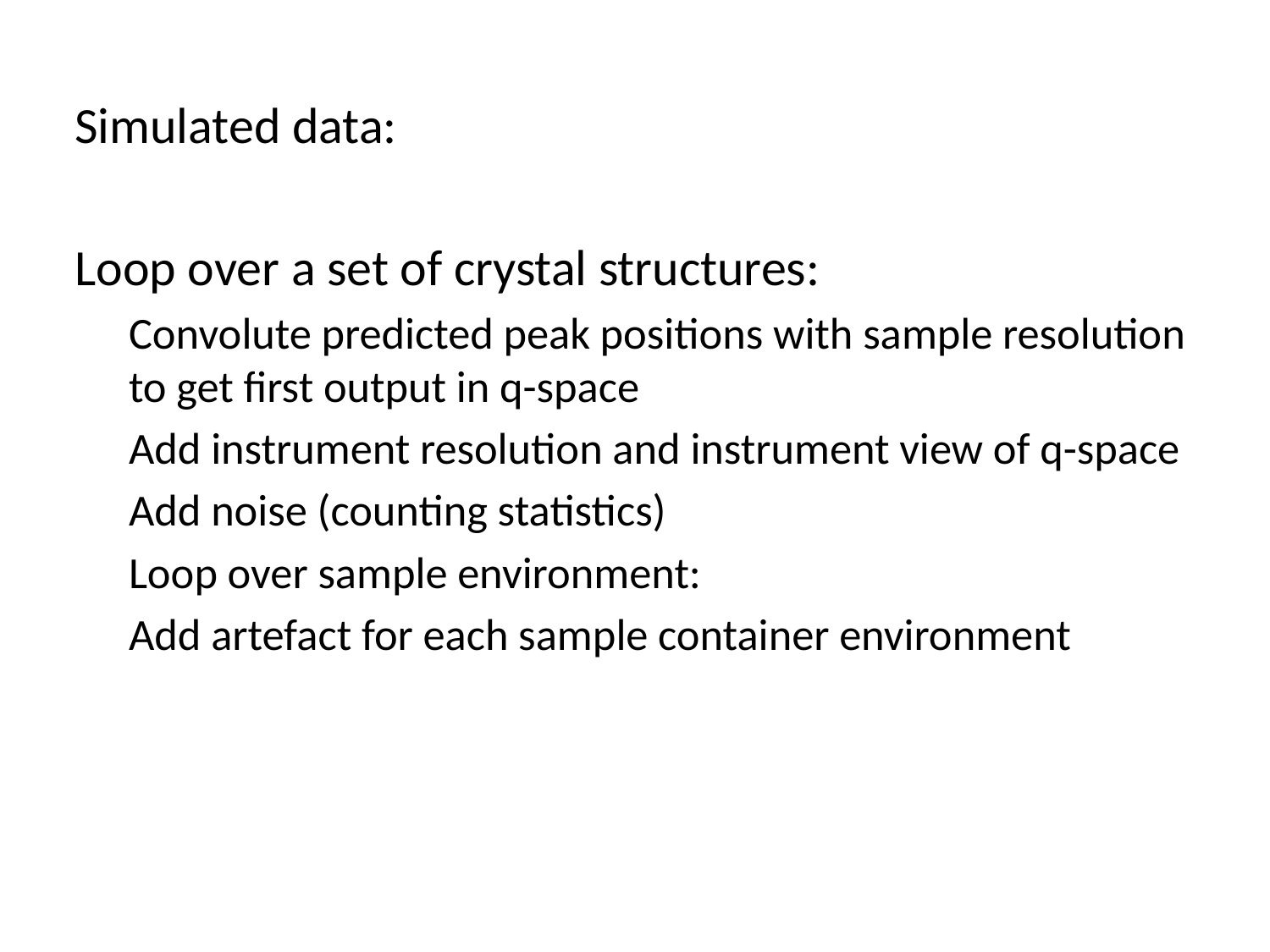

Simulated data:

Loop over a set of crystal structures:
Convolute predicted peak positions with sample resolution to get first output in q-space
Add instrument resolution and instrument view of q-space
Add noise (counting statistics)
Loop over sample environment:
	Add artefact for each sample container environment